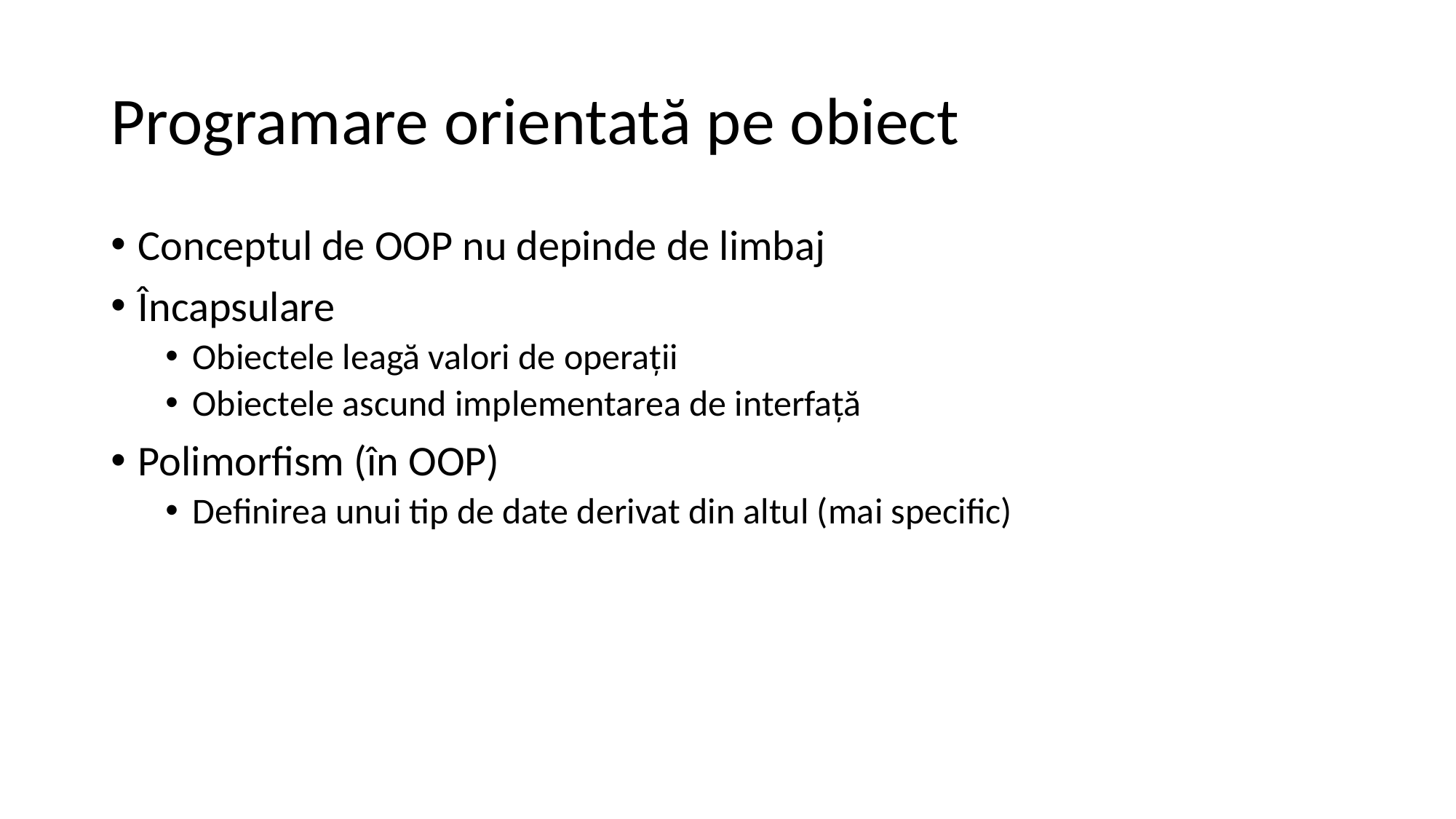

# Programare orientată pe obiect
Conceptul de OOP nu depinde de limbaj
Încapsulare
Obiectele leagă valori de operații
Obiectele ascund implementarea de interfață
Polimorfism (în OOP)
Definirea unui tip de date derivat din altul (mai specific)